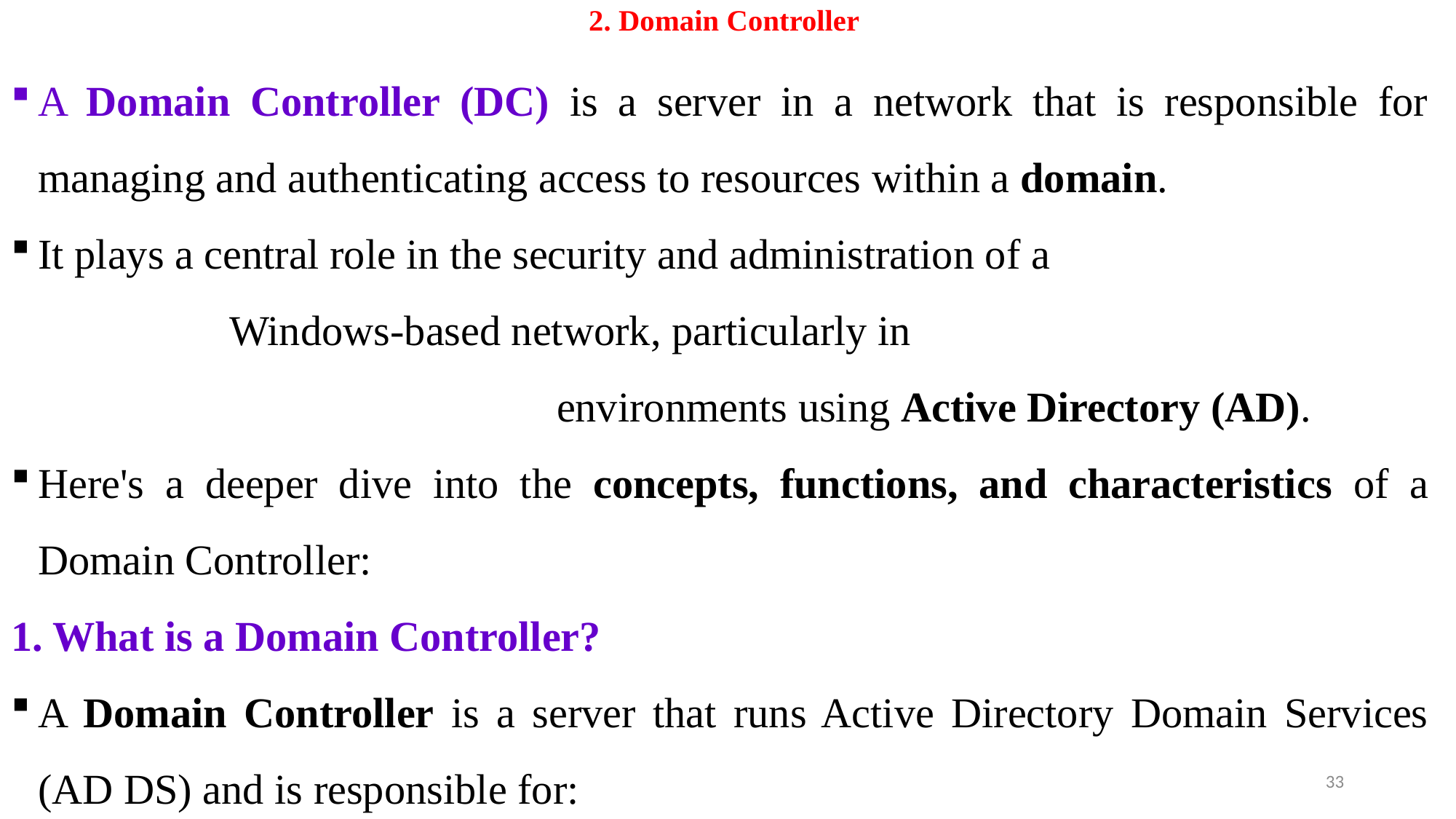

# 2. Domain Controller
A Domain Controller (DC) is a server in a network that is responsible for managing and authenticating access to resources within a domain.
It plays a central role in the security and administration of a
		Windows-based network, particularly in
					environments using Active Directory (AD).
Here's a deeper dive into the concepts, functions, and characteristics of a Domain Controller:
1. What is a Domain Controller?
A Domain Controller is a server that runs Active Directory Domain Services (AD DS) and is responsible for:

33